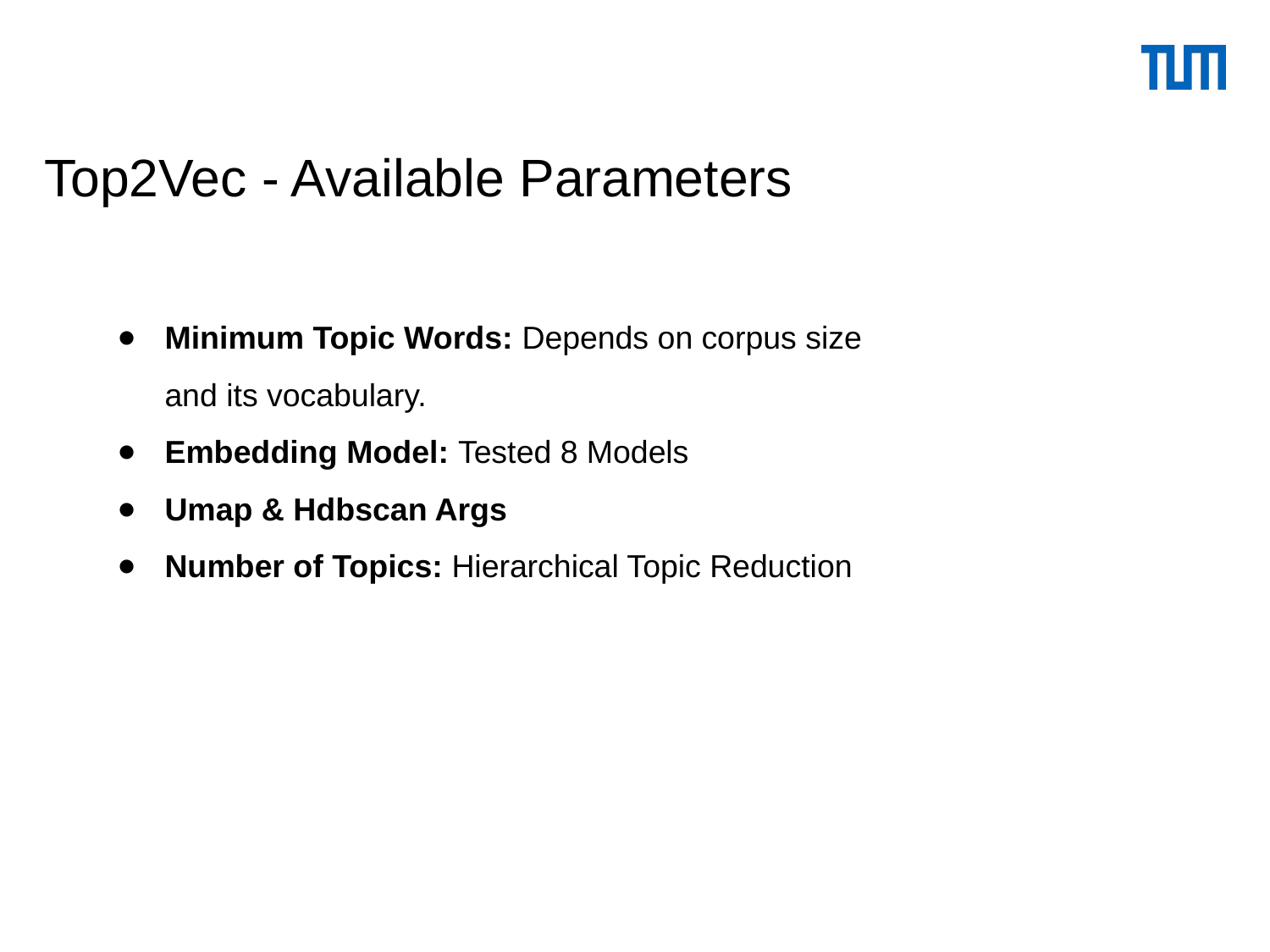

Top2Vec - Available Parameters
Minimum Topic Words: Depends on corpus size and its vocabulary.
Embedding Model: Tested 8 Models
Umap & Hdbscan Args
Number of Topics: Hierarchical Topic Reduction